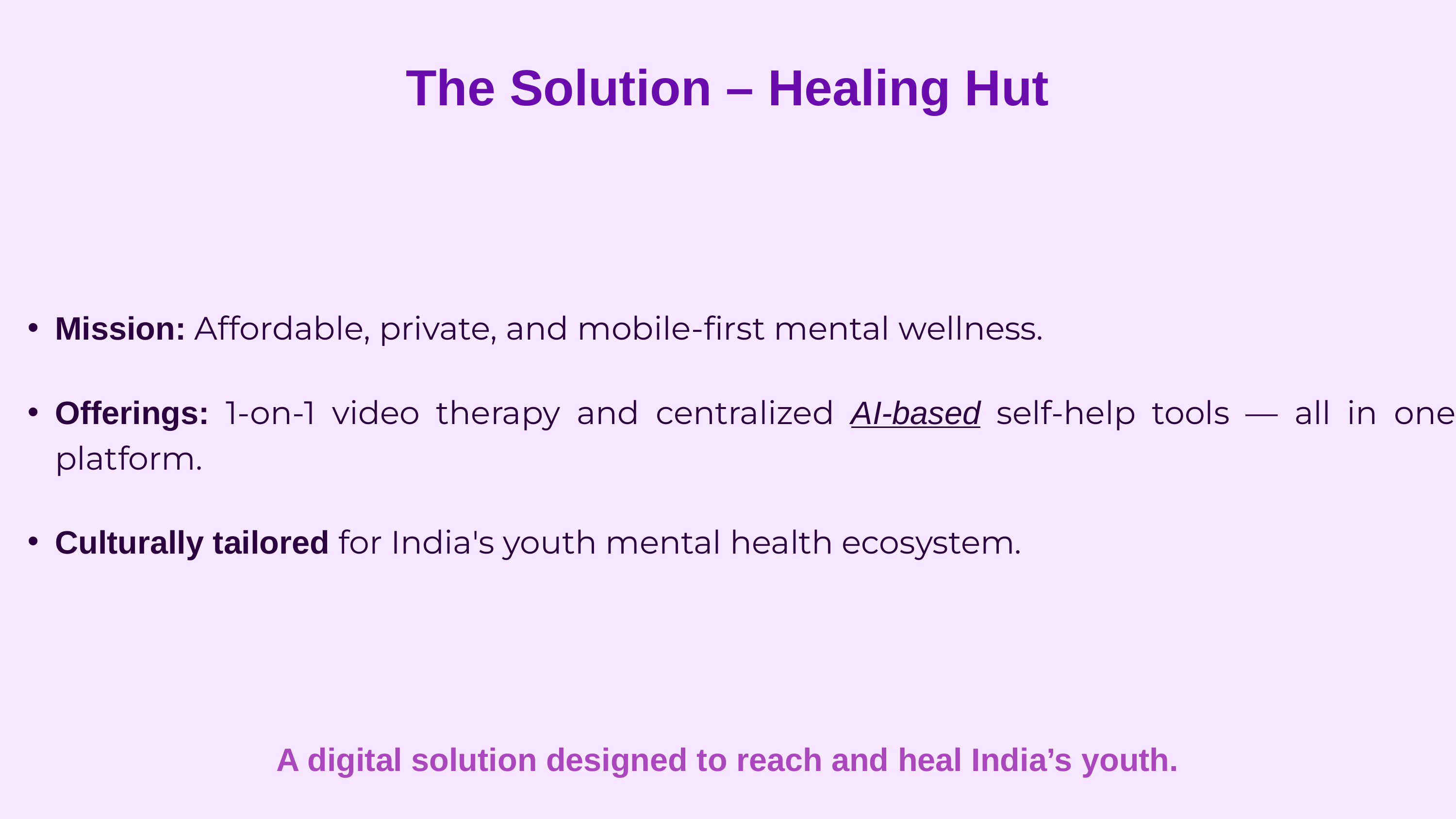

The Solution – Healing Hut
Mission: Affordable, private, and mobile-first mental wellness.
Offerings: 1-on-1 video therapy and centralized AI-based self-help tools — all in one platform.
Culturally tailored for India's youth mental health ecosystem.
A digital solution designed to reach and heal India’s youth.